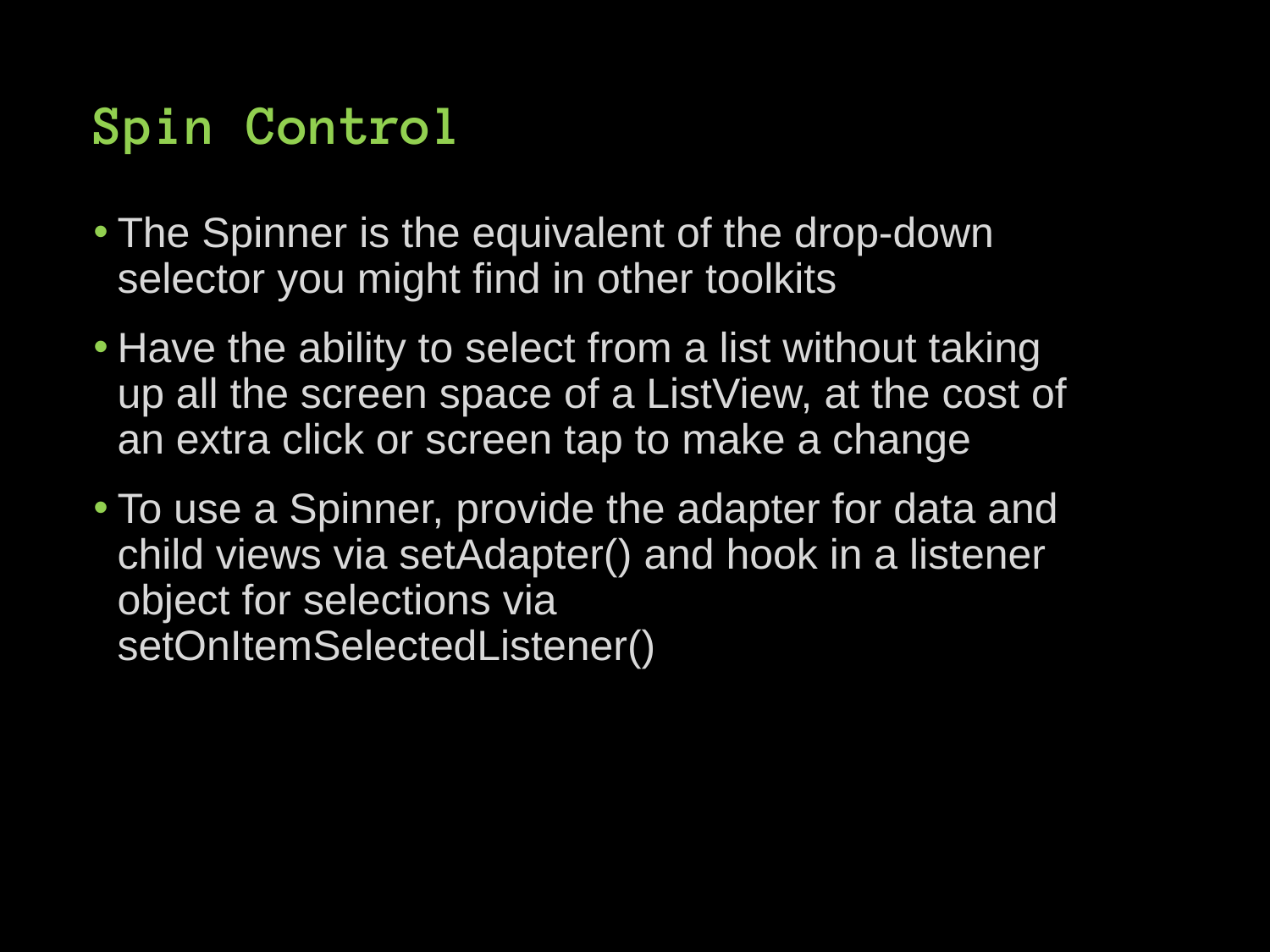

# Spin Control
The Spinner is the equivalent of the drop-down selector you might find in other toolkits
Have the ability to select from a list without taking up all the screen space of a ListView, at the cost of an extra click or screen tap to make a change
To use a Spinner, provide the adapter for data and child views via setAdapter() and hook in a listener object for selections via setOnItemSelectedListener()